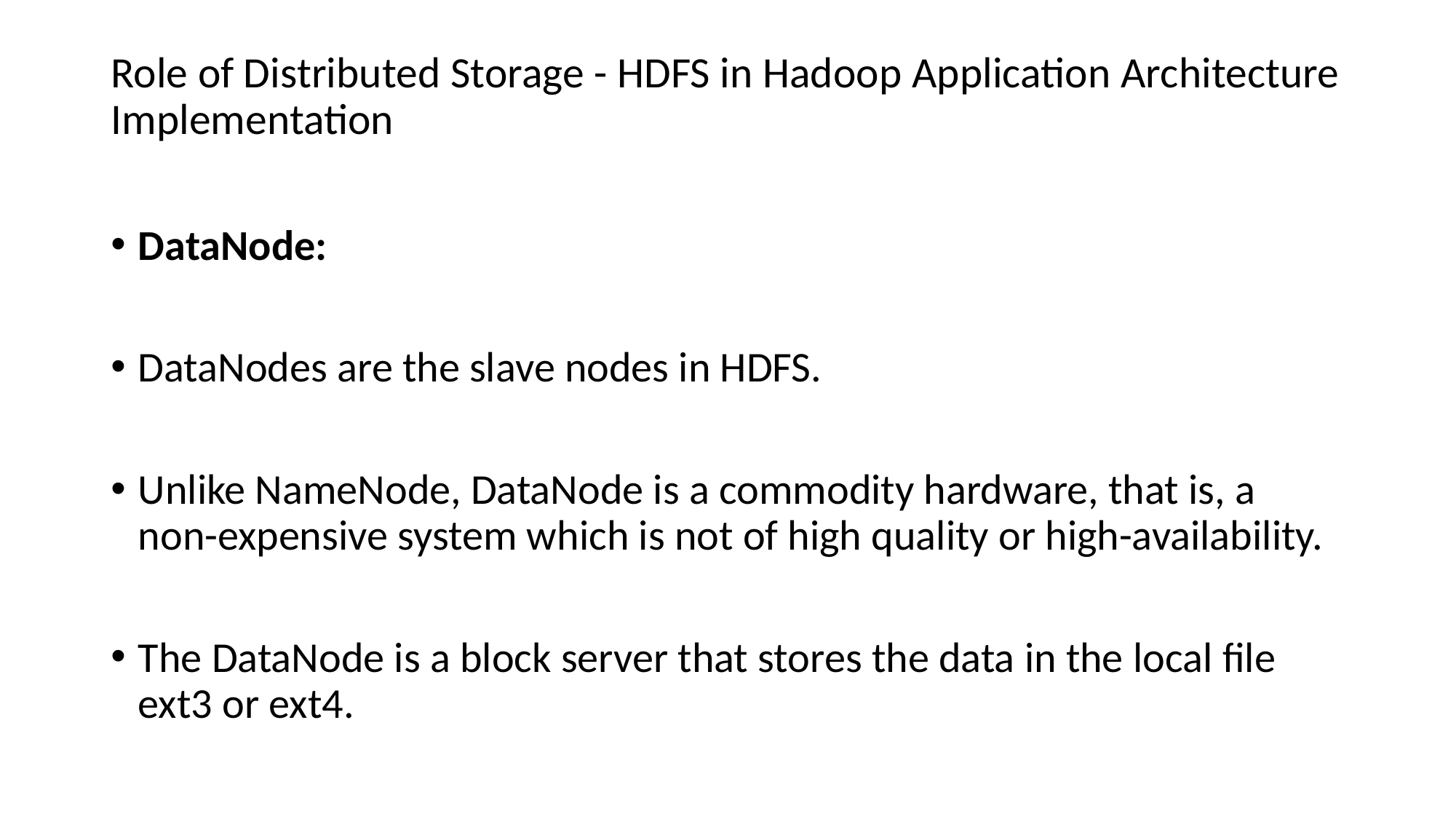

# Role of Distributed Storage - HDFS in Hadoop Application Architecture Implementation
DataNode:

DataNodes are the slave nodes in HDFS.

Unlike NameNode, DataNode is a commodity hardware, that is, a non-expensive system which is not of high quality or high-availability.

The DataNode is a block server that stores the data in the local file ext3 or ext4.